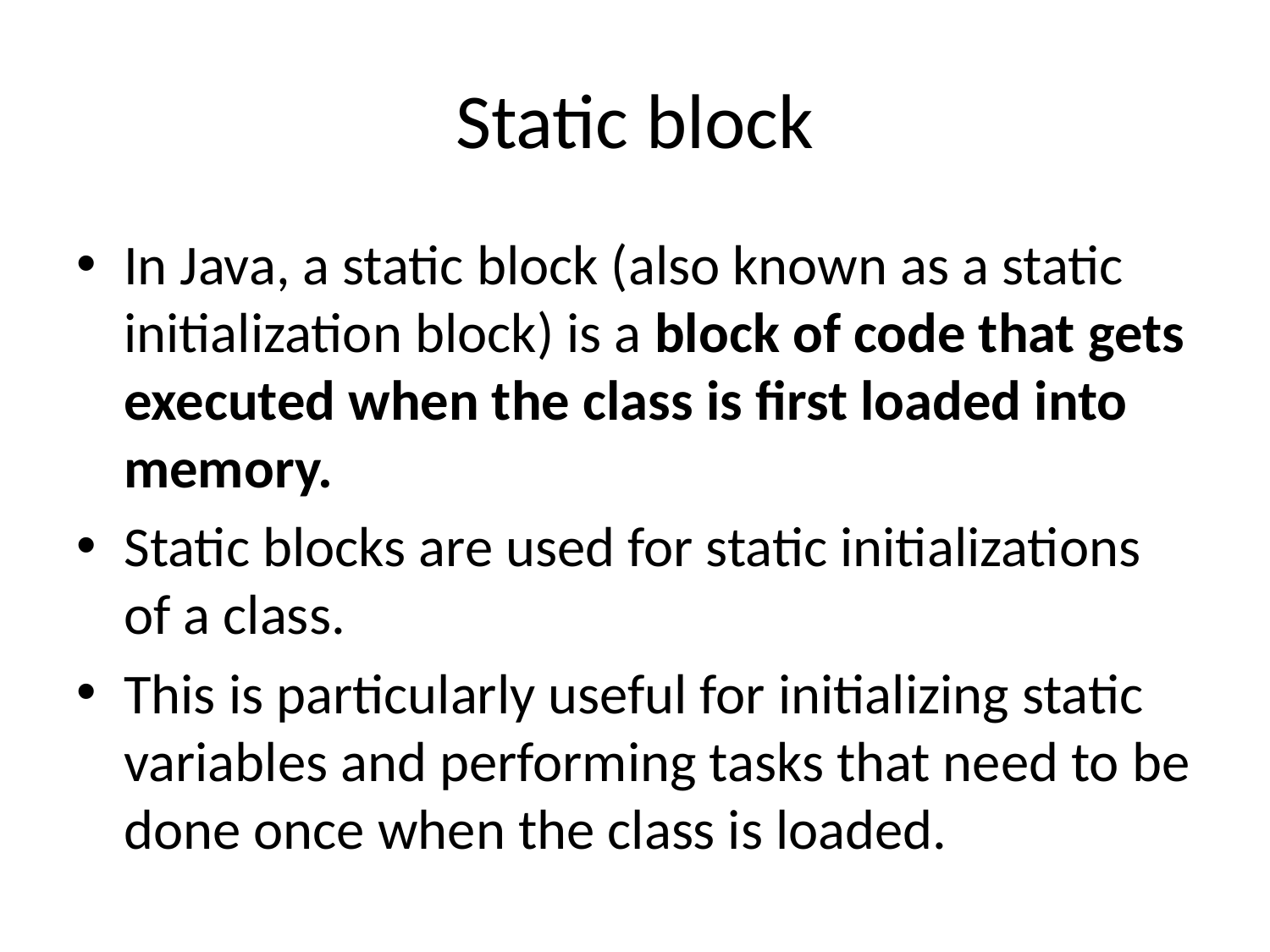

# Static block
In Java, a static block (also known as a static initialization block) is a block of code that gets executed when the class is first loaded into memory.
Static blocks are used for static initializations of a class.
This is particularly useful for initializing static variables and performing tasks that need to be done once when the class is loaded.